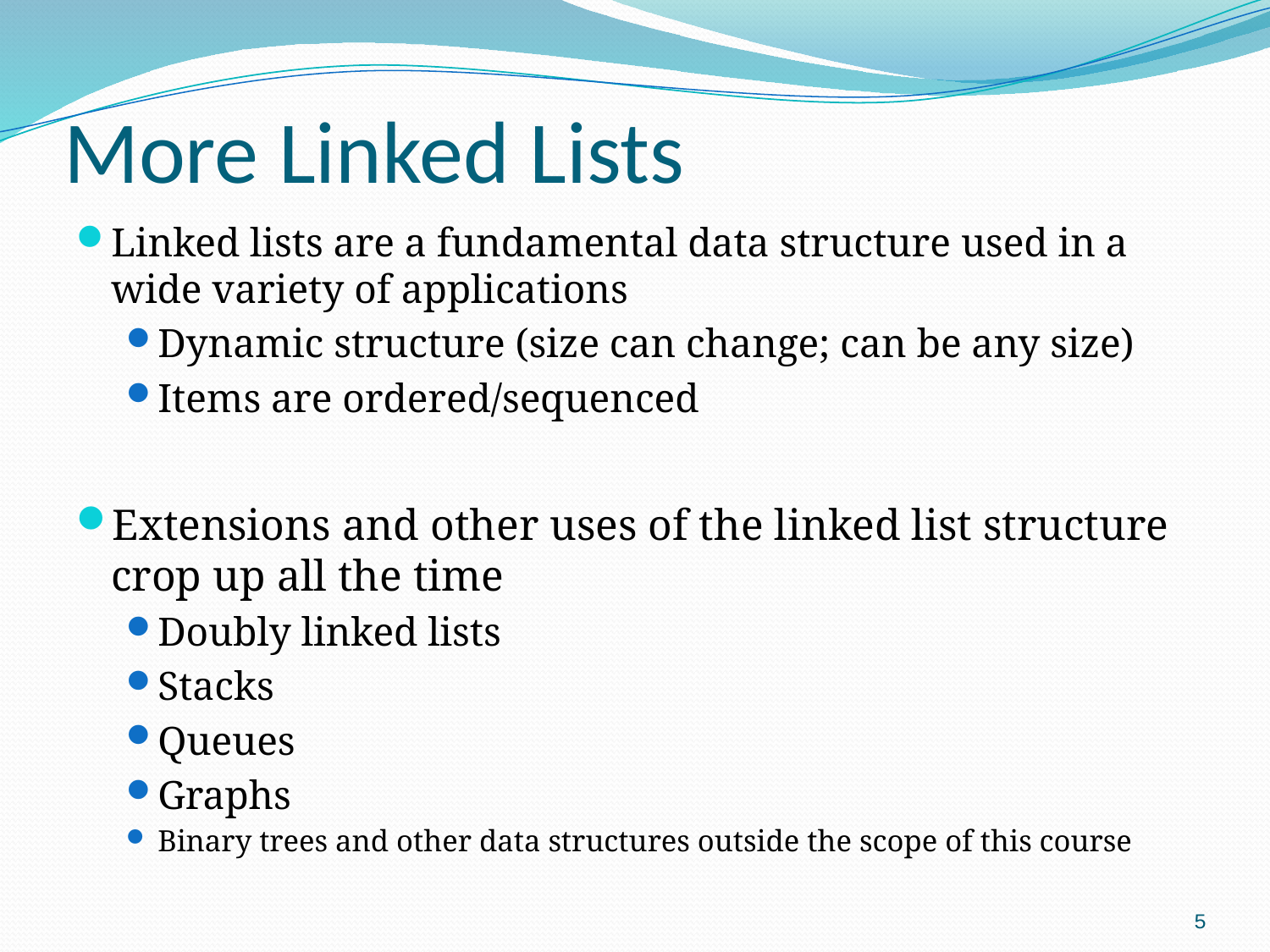

# More Linked Lists
Linked lists are a fundamental data structure used in a wide variety of applications
Dynamic structure (size can change; can be any size)
Items are ordered/sequenced

Extensions and other uses of the linked list structure crop up all the time
Doubly linked lists
Stacks
Queues
Graphs
Binary trees and other data structures outside the scope of this course

5